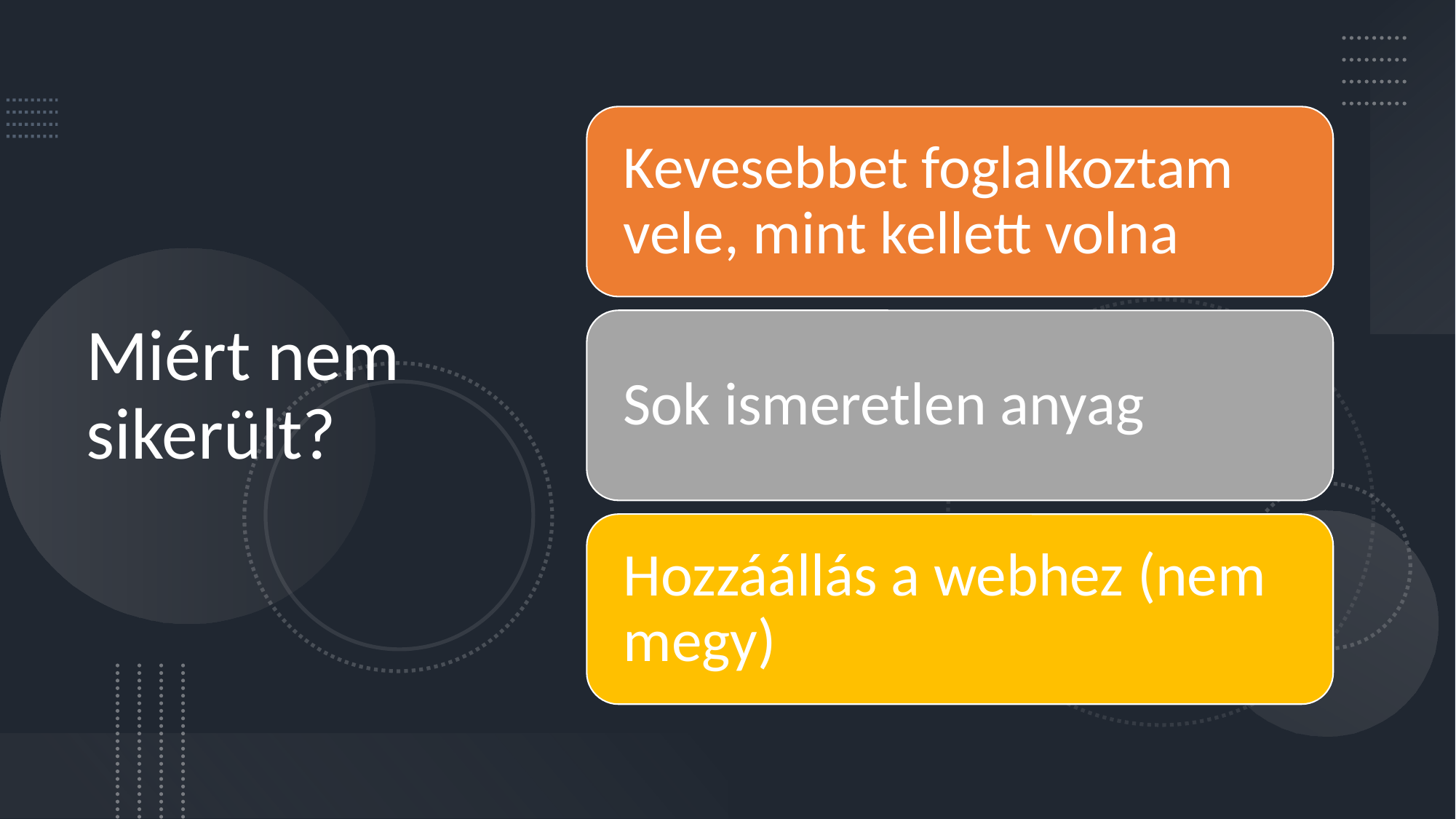

# Miért nem sikerült?
Kevesebbet foglalkoztam vele, mint kellett volna
Sok ismeretlen anyag
Hozzáállás a webhez (nem megy)